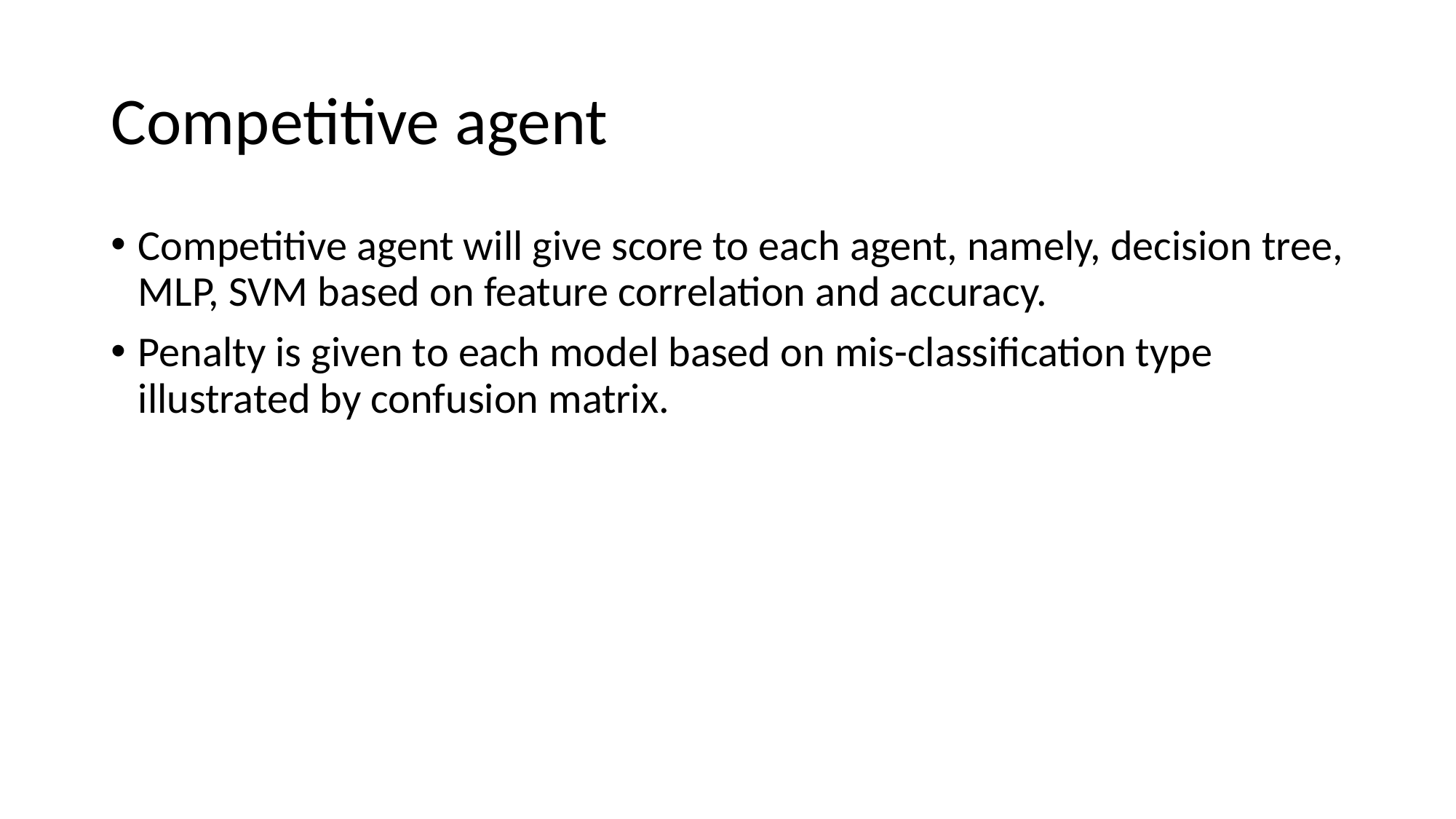

# Competitive agent
Competitive agent will give score to each agent, namely, decision tree, MLP, SVM based on feature correlation and accuracy.
Penalty is given to each model based on mis-classification type illustrated by confusion matrix.